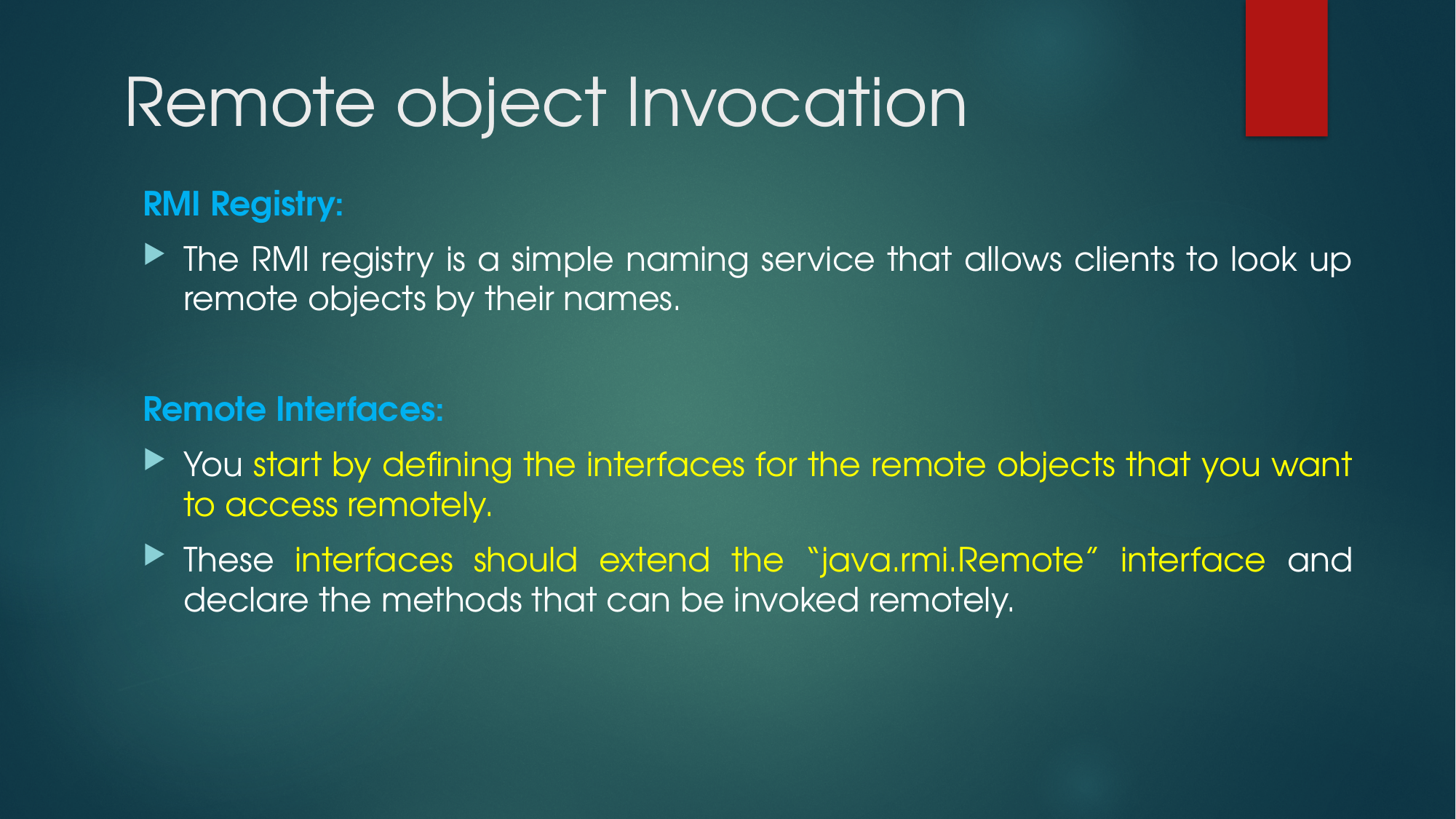

# Remote object Invocation
RMI Registry:
The RMI registry is a simple naming service that allows clients to look up remote objects by their names.

Remote Interfaces:
You start by defining the interfaces for the remote objects that you want to access remotely.
These interfaces should extend the “java.rmi.Remote” interface and declare the methods that can be invoked remotely.